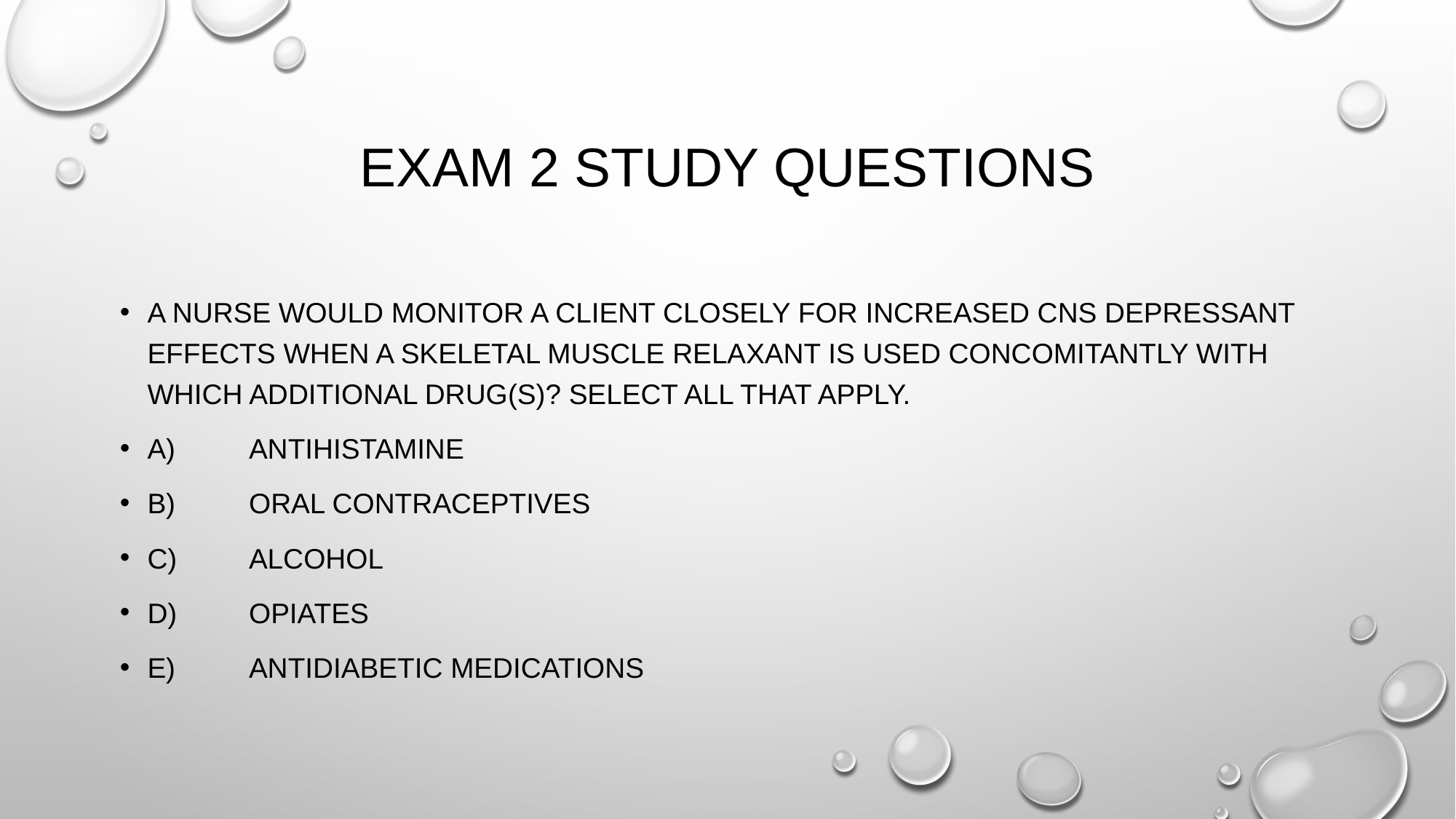

# Exam 2 study questions
A nurse would monitor a client closely for increased CNS depressant effects when a skeletal muscle relaxant is used concomitantly with which additional drug(s)? Select all that apply.
A)	Antihistamine
B)	Oral contraceptives
C)	Alcohol
D)	Opiates
E)	Antidiabetic medications